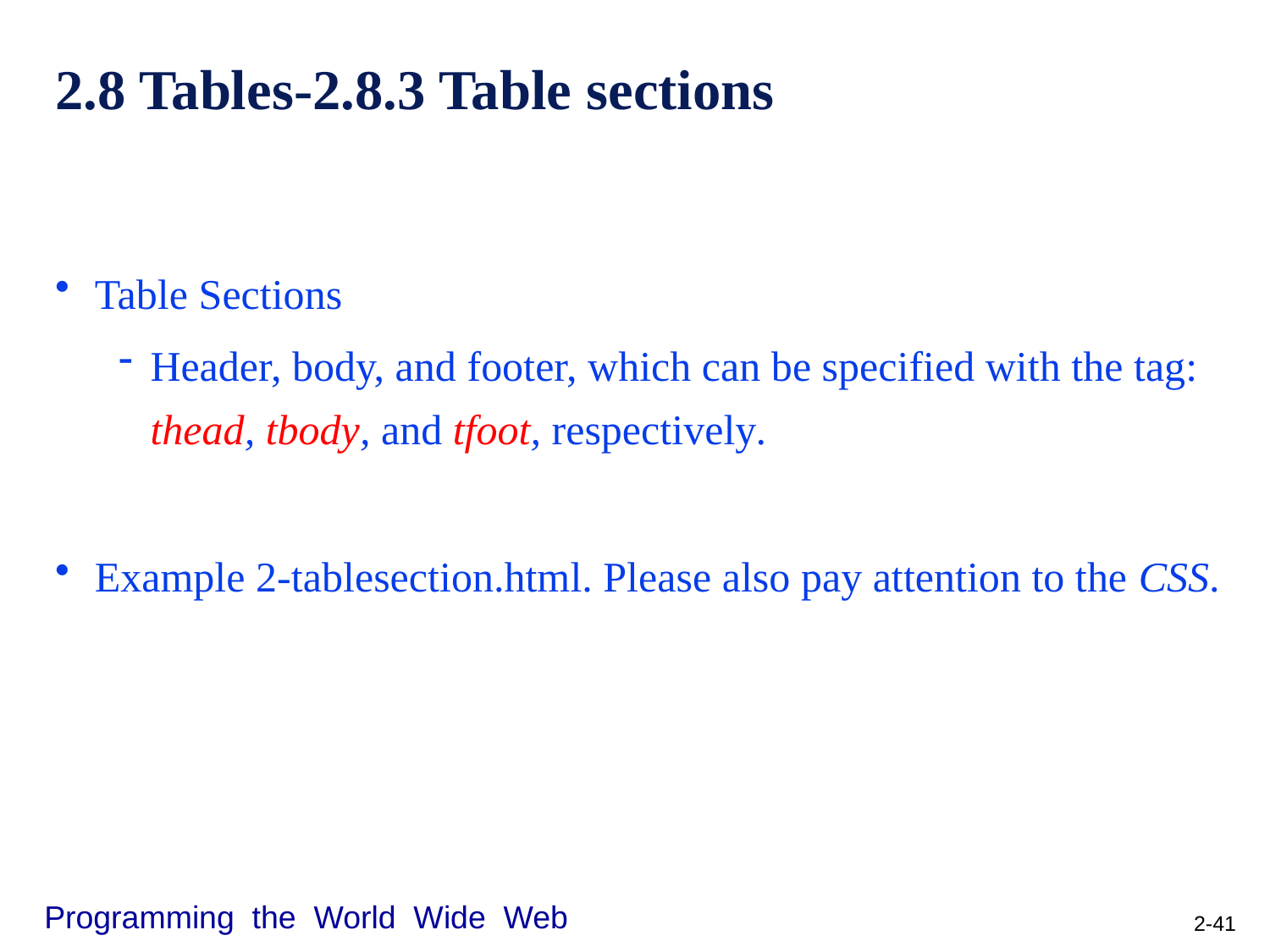

# 2.8 Tables-2.8.3 Table sections

Table Sections
Header, body, and footer, which can be specified with the tag: thead, tbody, and tfoot, respectively.

Example 2-tablesection.html. Please also pay attention to the CSS.